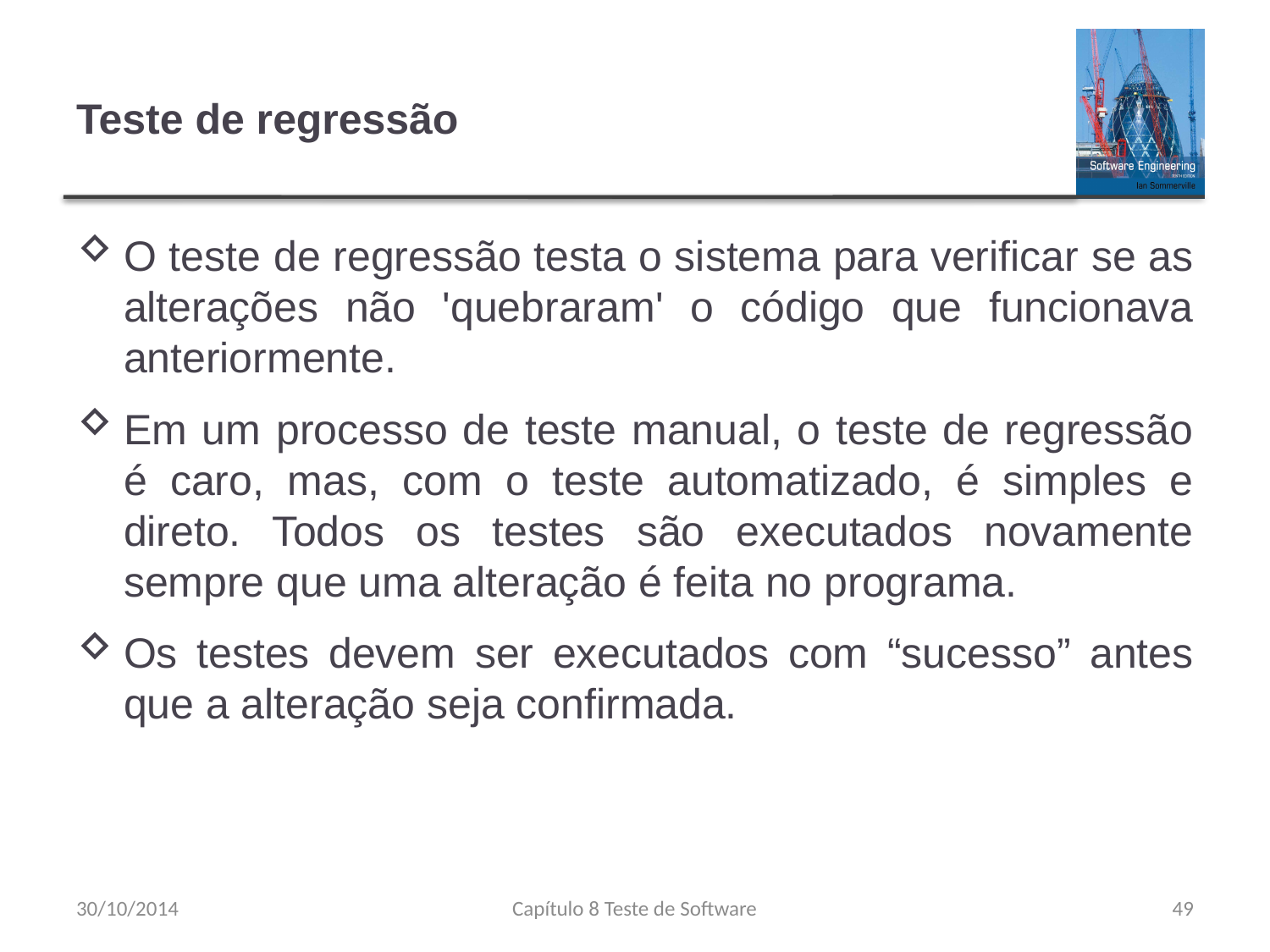

# Teste de regressão
O teste de regressão testa o sistema para verificar se as alterações não 'quebraram' o código que funcionava anteriormente.
Em um processo de teste manual, o teste de regressão é caro, mas, com o teste automatizado, é simples e direto. Todos os testes são executados novamente sempre que uma alteração é feita no programa.
Os testes devem ser executados com “sucesso” antes que a alteração seja confirmada.

30/10/2014
Capítulo 8 Teste de Software
49